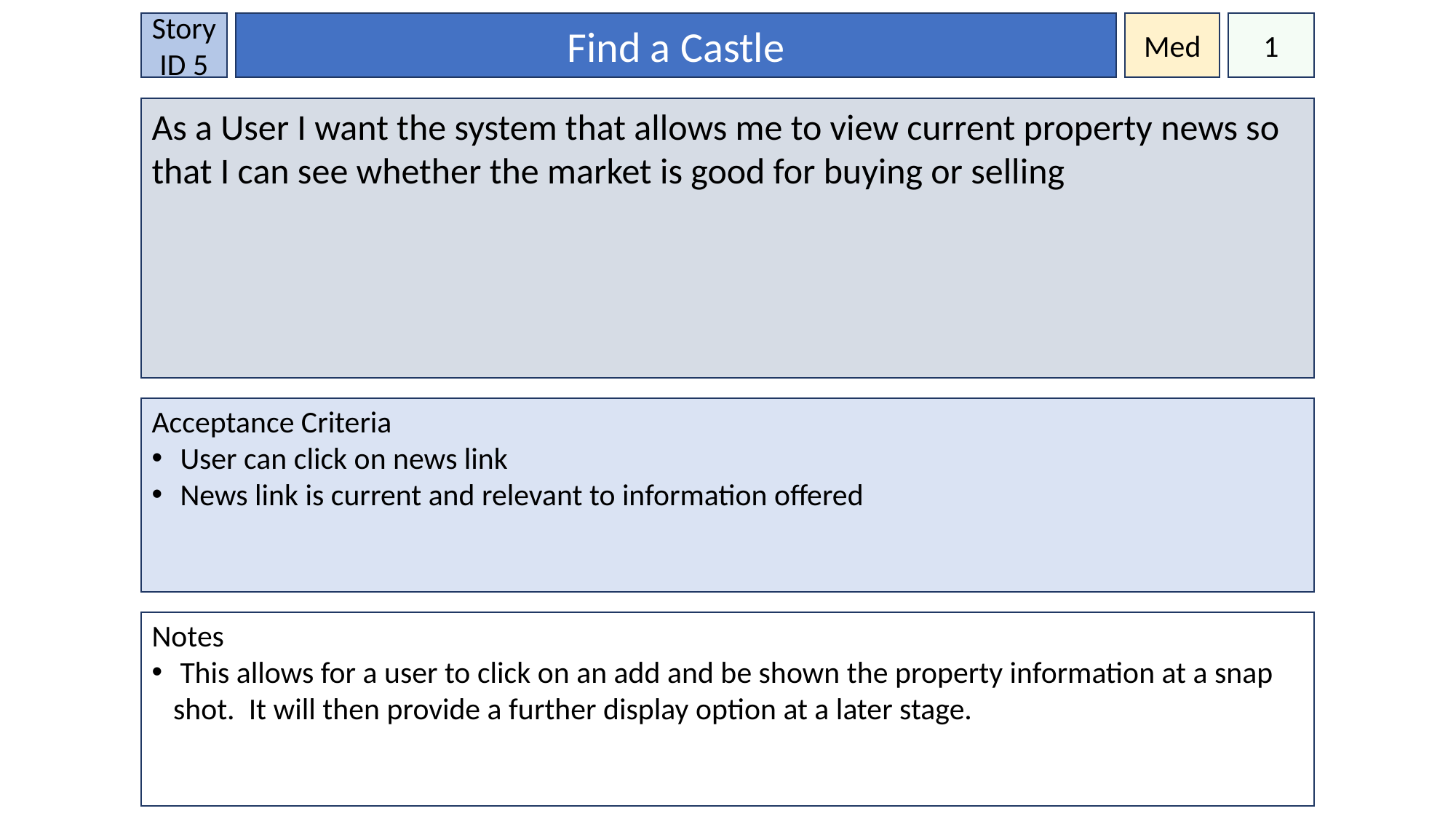

Story ID 5
Find a Castle
Med
1
As a User I want the system that allows me to view current property news so that I can see whether the market is good for buying or selling
Acceptance Criteria
 User can click on news link
 News link is current and relevant to information offered
Notes
 This allows for a user to click on an add and be shown the property information at a snap shot.  It will then provide a further display option at a later stage.